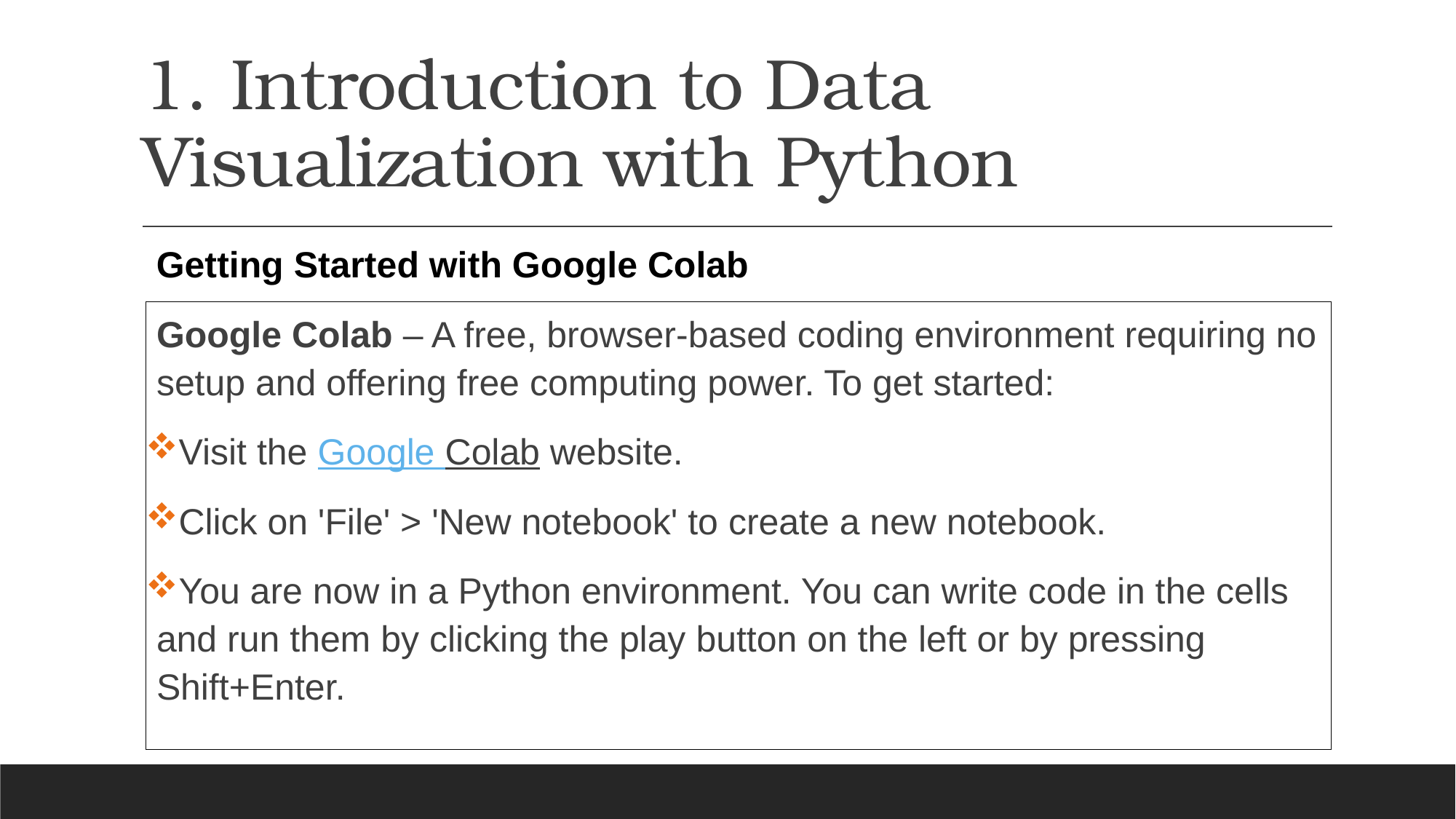

# 1. Introduction to Data Visualization with Python
Getting Started with Google Colab
Google Colab – A free, browser-based coding environment requiring no setup and offering free computing power. To get started:
Visit the Google Colab website.
Click on 'File' > 'New notebook' to create a new notebook.
You are now in a Python environment. You can write code in the cells and run them by clicking the play button on the left or by pressing Shift+Enter.